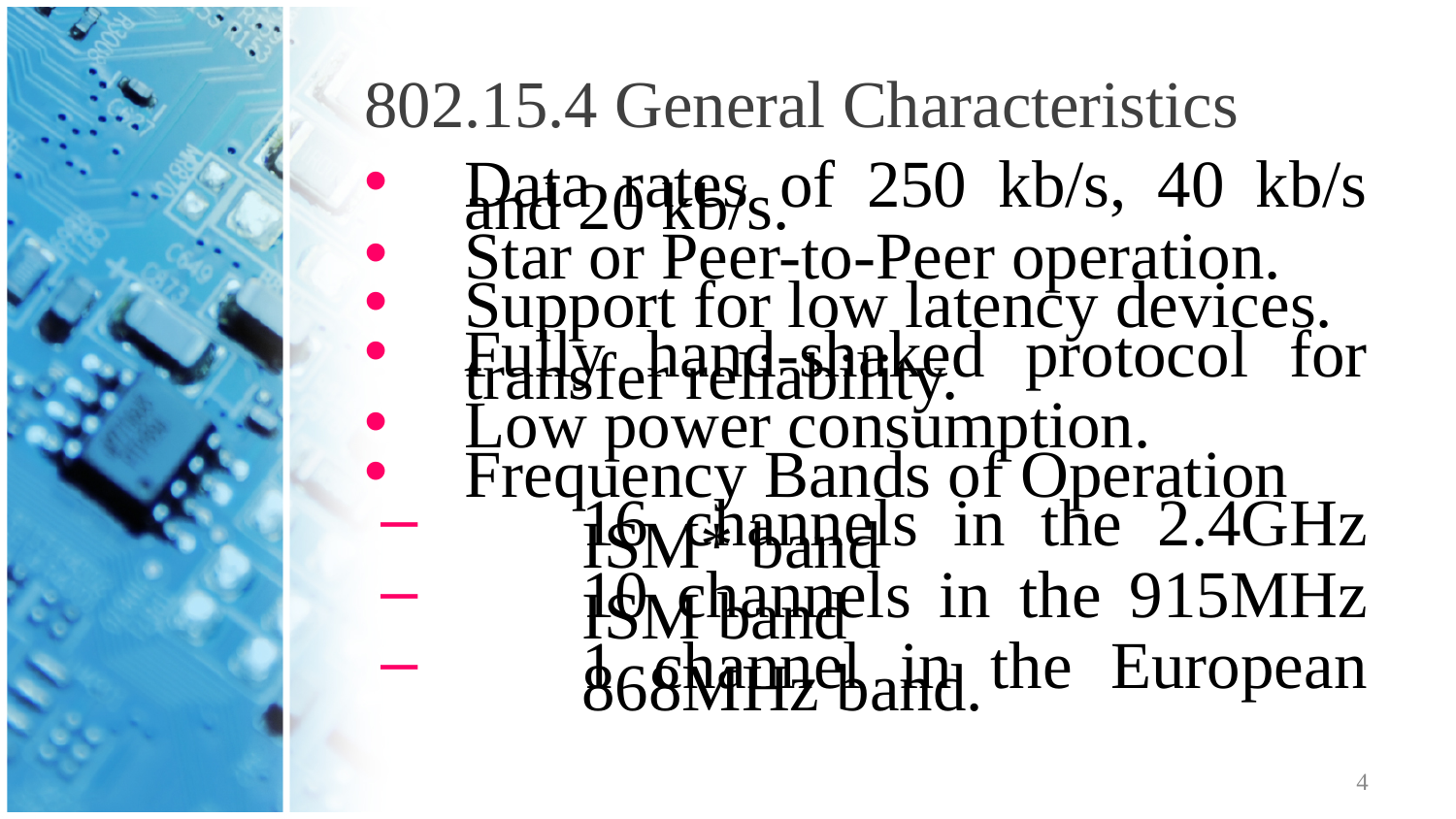

# 802.15.4 General Characteristics
Data rates of 250 kb/s, 40 kb/s and 20 kb/s.
Star or Peer-to-Peer operation.
Support for low latency devices.
Fully hand-shaked protocol for transfer reliability.
Low power consumption.
Frequency Bands of Operation
16 channels in the 2.4GHz ISM* band
10 channels in the 915MHz ISM band
1 channel in the European 868MHz band.

4